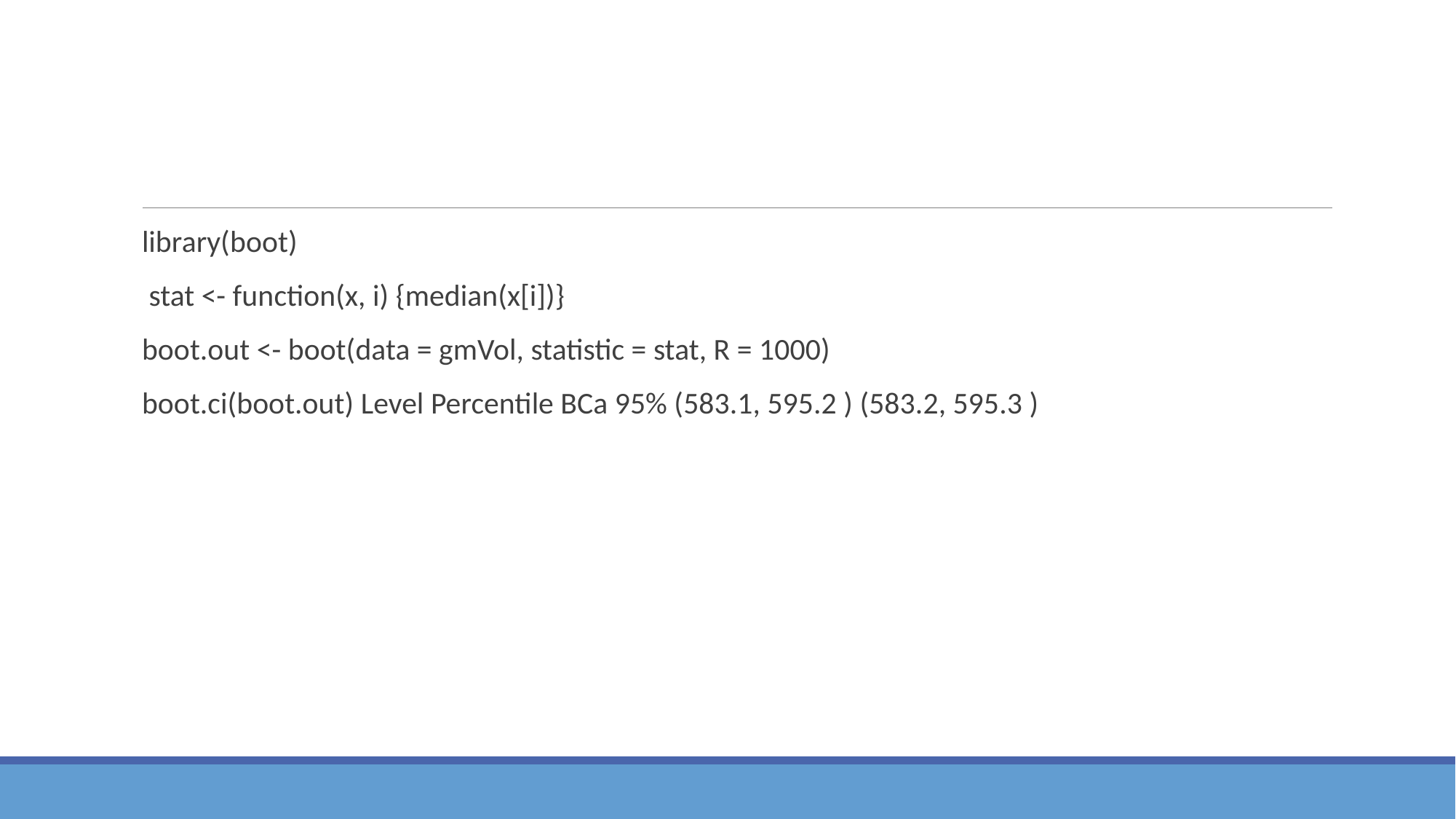

#
library(boot)
 stat <- function(x, i) {median(x[i])}
boot.out <- boot(data = gmVol, statistic = stat, R = 1000)
boot.ci(boot.out) Level Percentile BCa 95% (583.1, 595.2 ) (583.2, 595.3 )